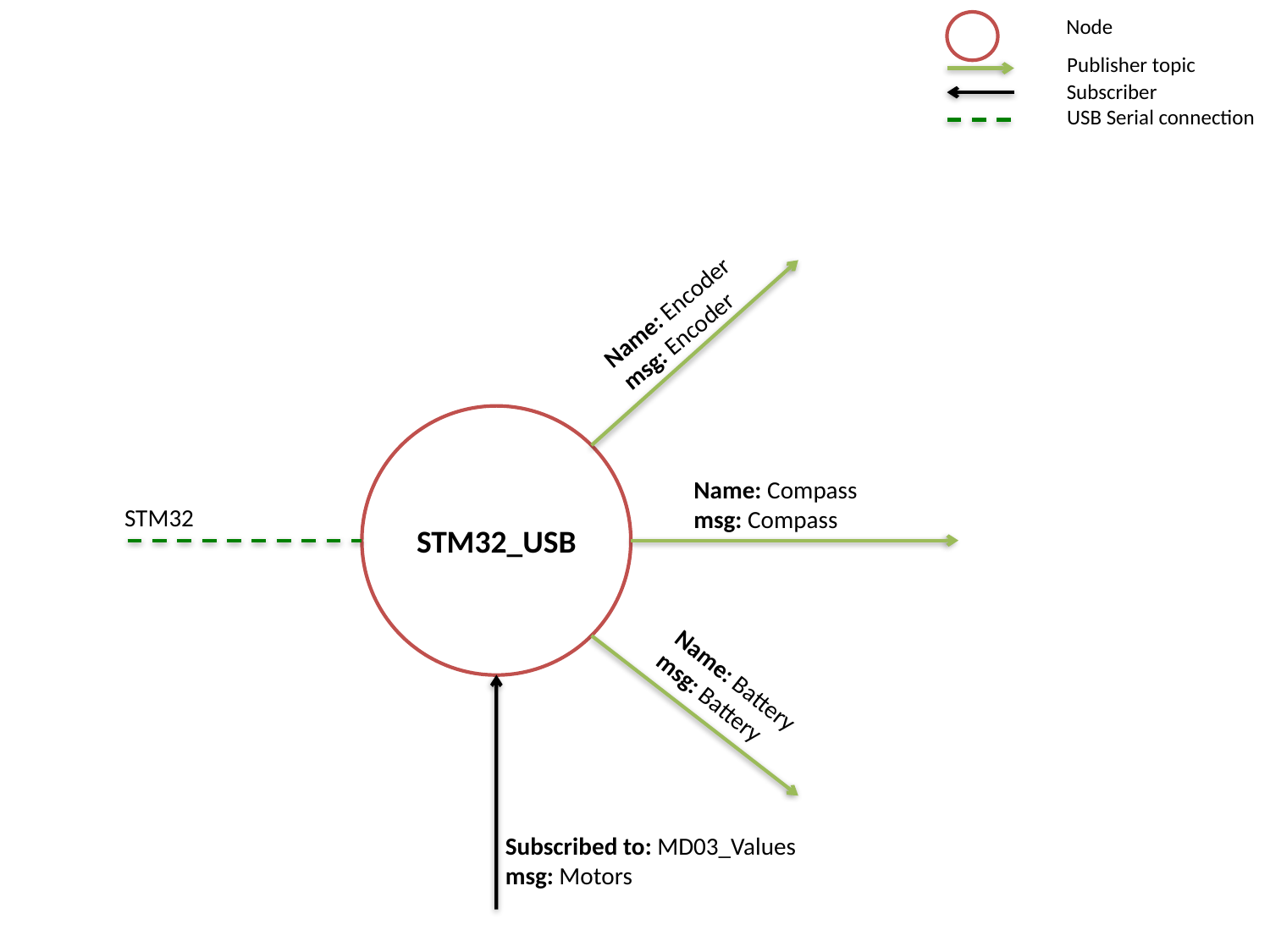

Node

Publisher topic
Subscriber
USB Serial connection
Name: Encoder
msg: Encoder
STM32_USB
Name: Compass
msg: Compass
STM32
Name: Battery
msg: Battery
Subscribed to: MD03_Values
msg: Motors